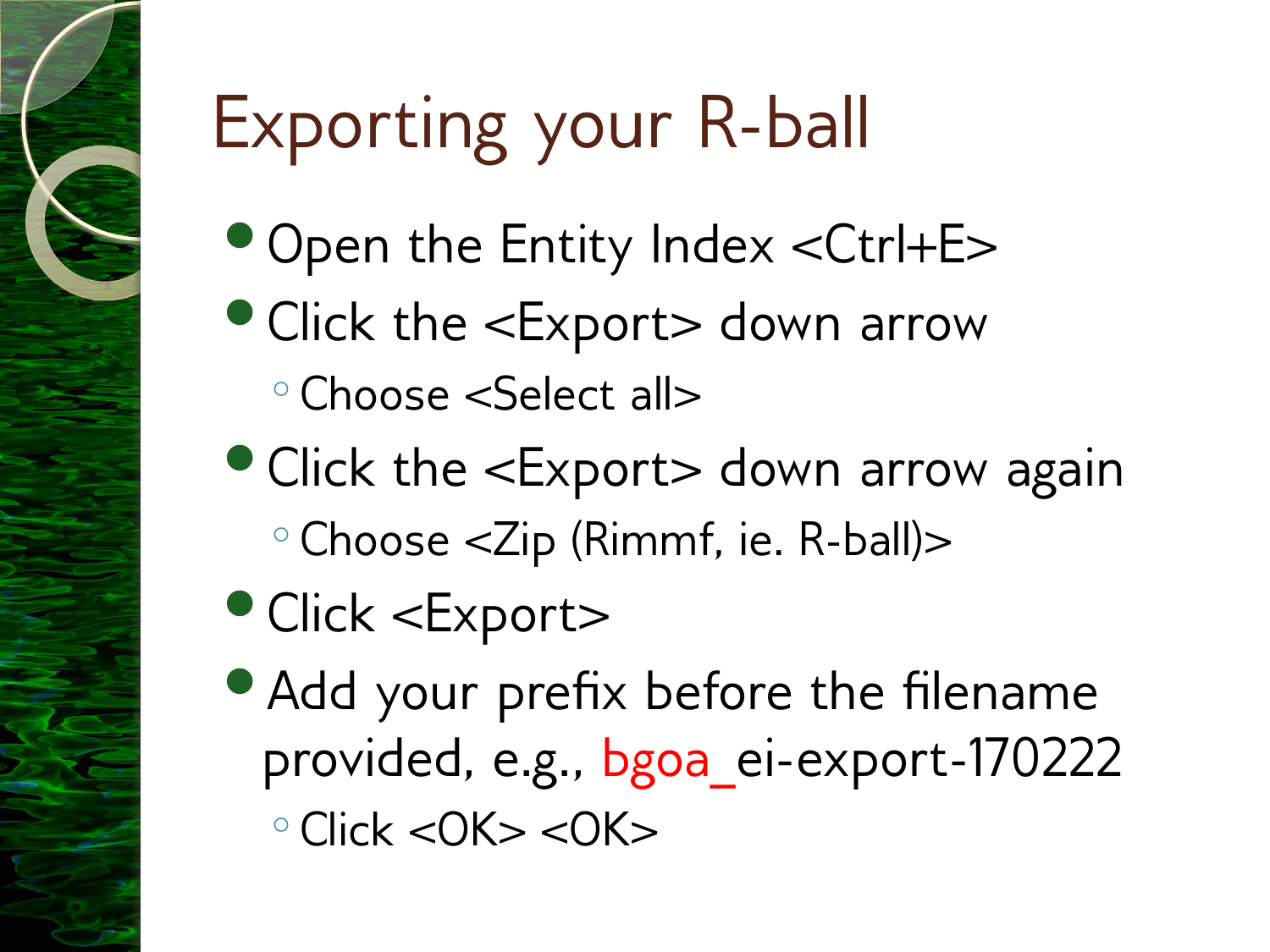

# Exporting your R-ball
Open the Entity Index <Ctrl+E>
Click the <Export> down arrow
Choose <Select all>
Click the <Export> down arrow again
Choose <Zip (Rimmf, ie. R-ball)>
Click <Export>
Add your prefix before the filename provided, e.g., bgoa_ei-export-170222
Click <OK> <OK>